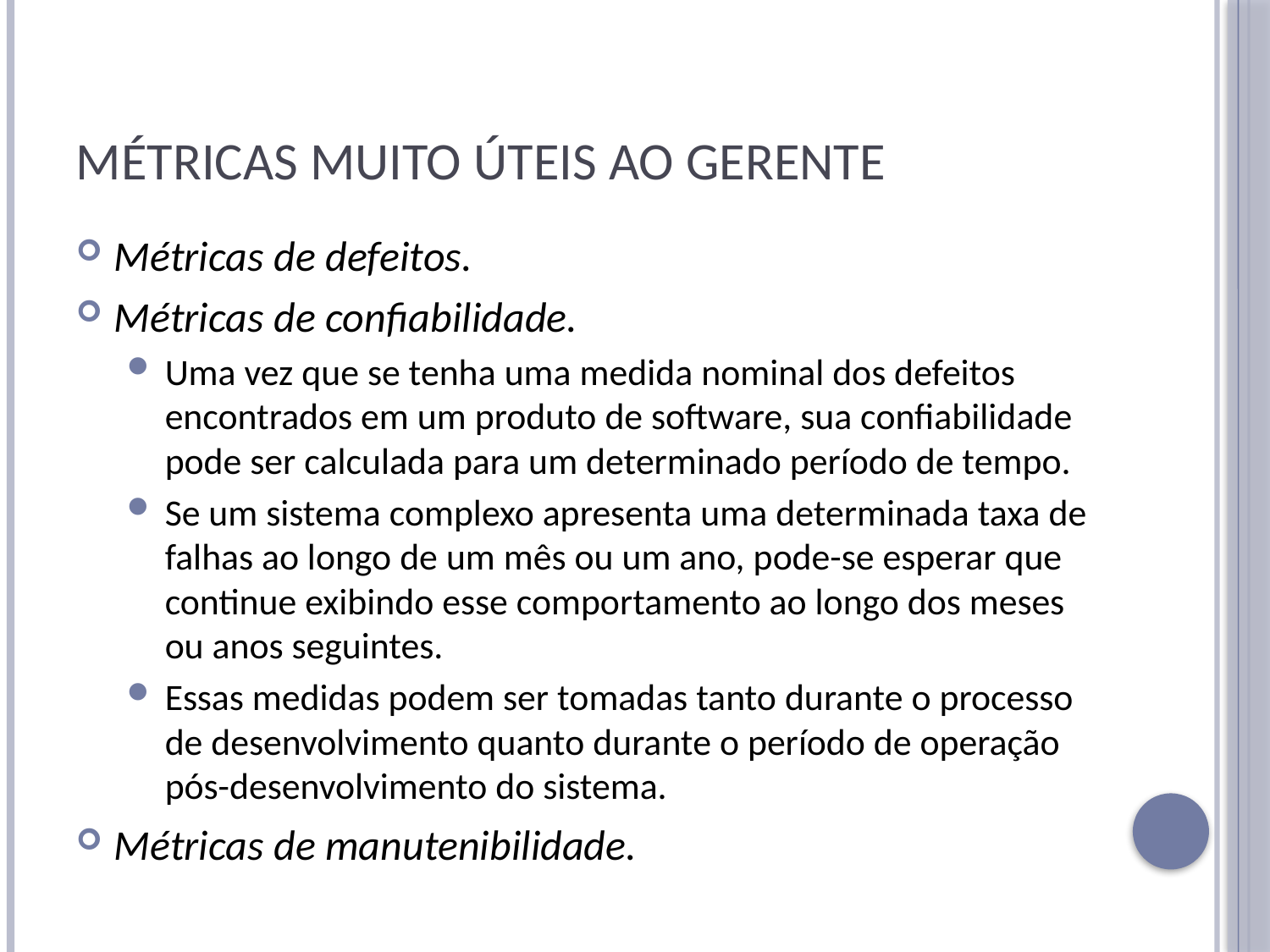

# Métricas muito úteis ao gerente
Métricas de defeitos.
Métricas de confiabilidade.
Uma vez que se tenha uma medida nominal dos defeitos encontrados em um produto de software, sua confiabilidade pode ser calculada para um determinado período de tempo.
Se um sistema complexo apresenta uma determinada taxa de falhas ao longo de um mês ou um ano, pode-se esperar que continue exibindo esse comportamento ao longo dos meses ou anos seguintes.
Essas medidas podem ser tomadas tanto durante o processo de desenvolvimento quanto durante o período de operação pós-desenvolvimento do sistema.
Métricas de manutenibilidade.